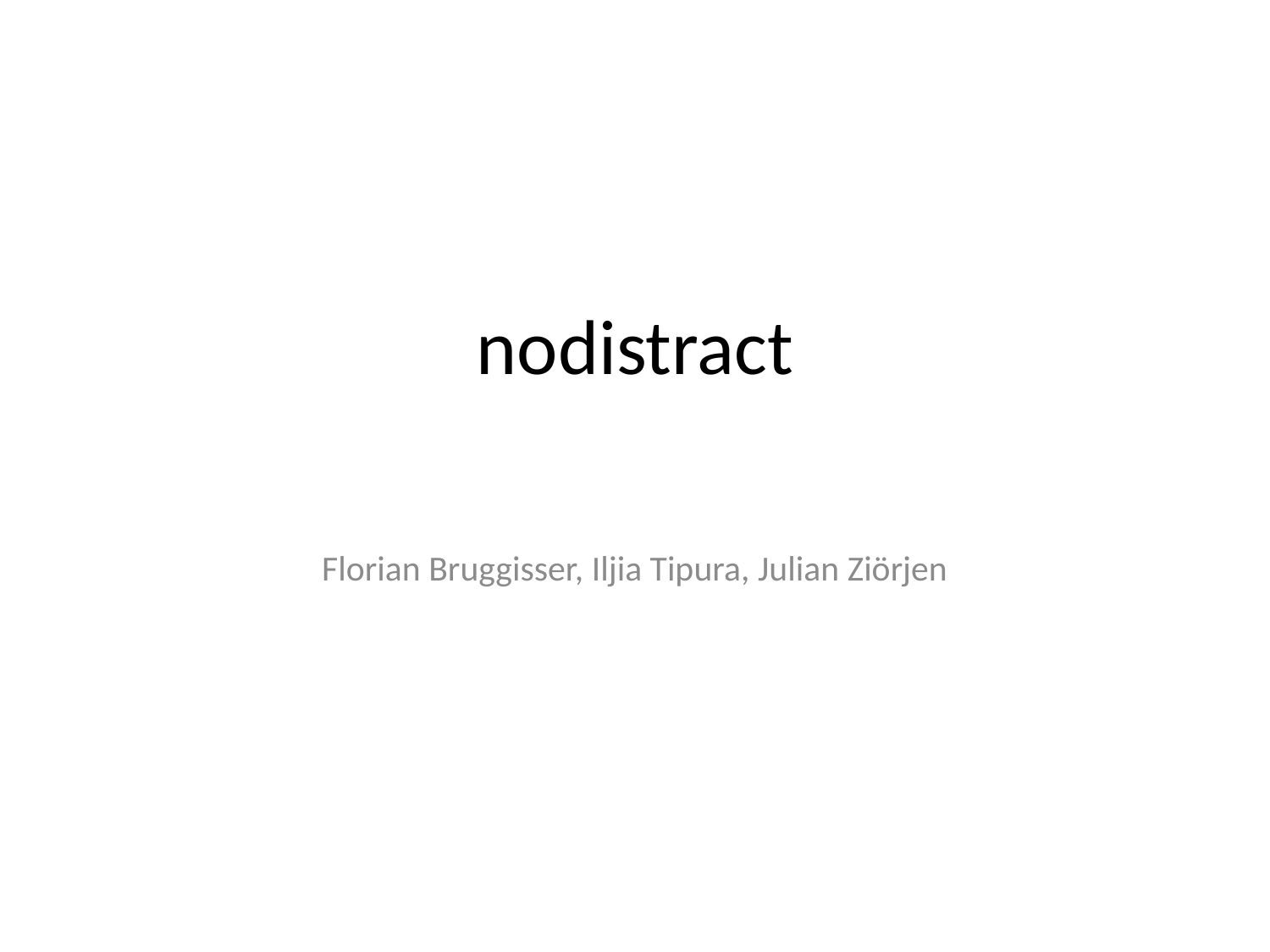

# nodistract
Florian Bruggisser, Iljia Tipura, Julian Ziörjen